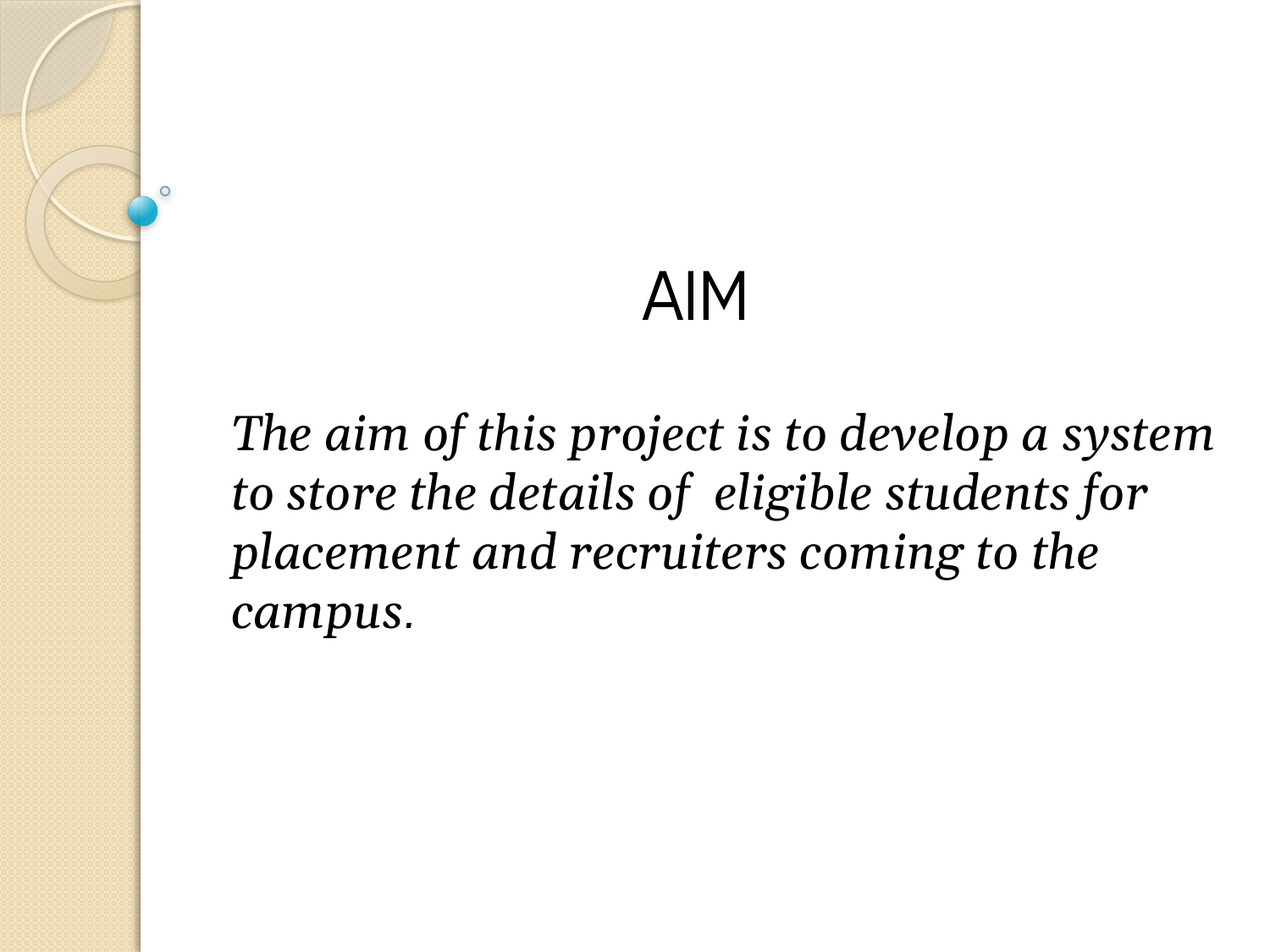

# AIM

The aim of this project is to develop a system to store the details of  eligible students for placement and recruiters coming to the campus.